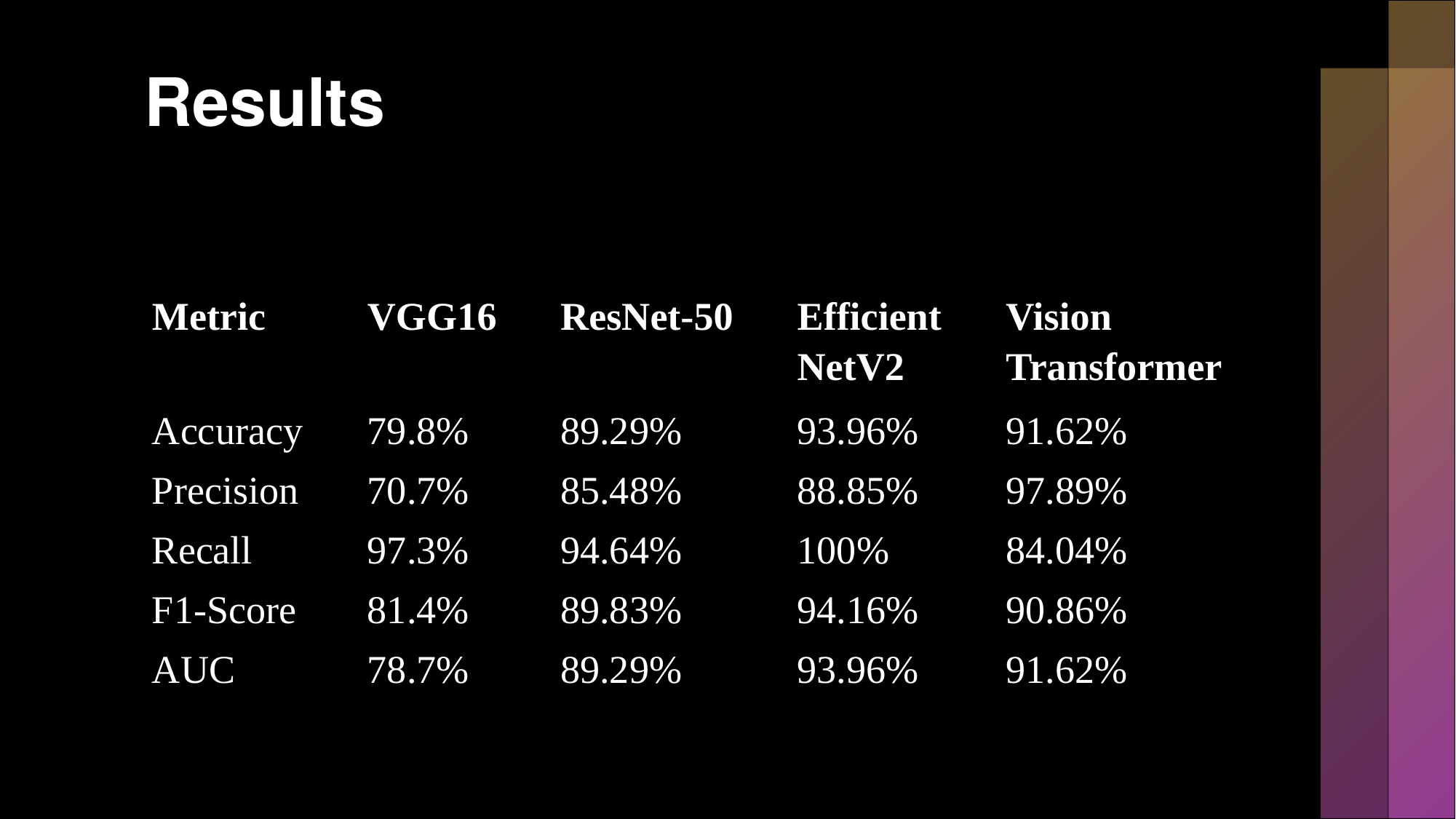

# Results

| Metric | VGG16 | ResNet-50 | Efficient NetV2 | Vision Transformer |
| --- | --- | --- | --- | --- |
| Accuracy | 79.8% | 89.29% | 93.96% | 91.62% |
| Precision | 70.7% | 85.48% | 88.85% | 97.89% |
| Recall | 97.3% | 94.64% | 100% | 84.04% |
| F1-Score | 81.4% | 89.83% | 94.16% | 90.86% |
| AUC | 78.7% | 89.29% | 93.96% | 91.62% |